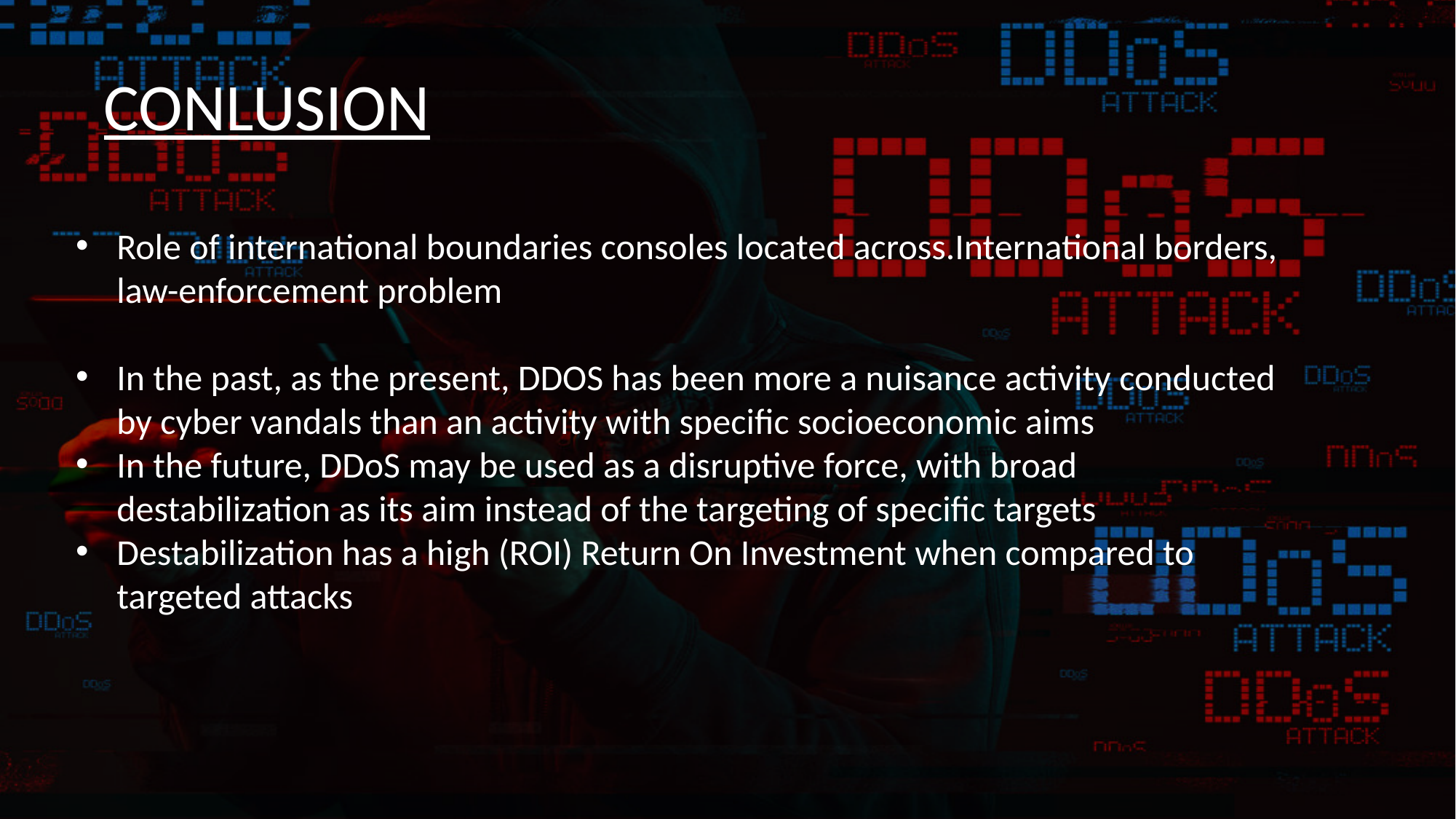

# CONLUSION
Role of international boundaries consoles located across.International borders, law-enforcement problem

In the past, as the present, DDOS has been more a nuisance activity conducted by cyber vandals than an activity with specific socioeconomic aims
In the future, DDoS may be used as a disruptive force, with broad destabilization as its aim instead of the targeting of specific targets
Destabilization has a high (ROI) Return On Investment when compared to targeted attacks